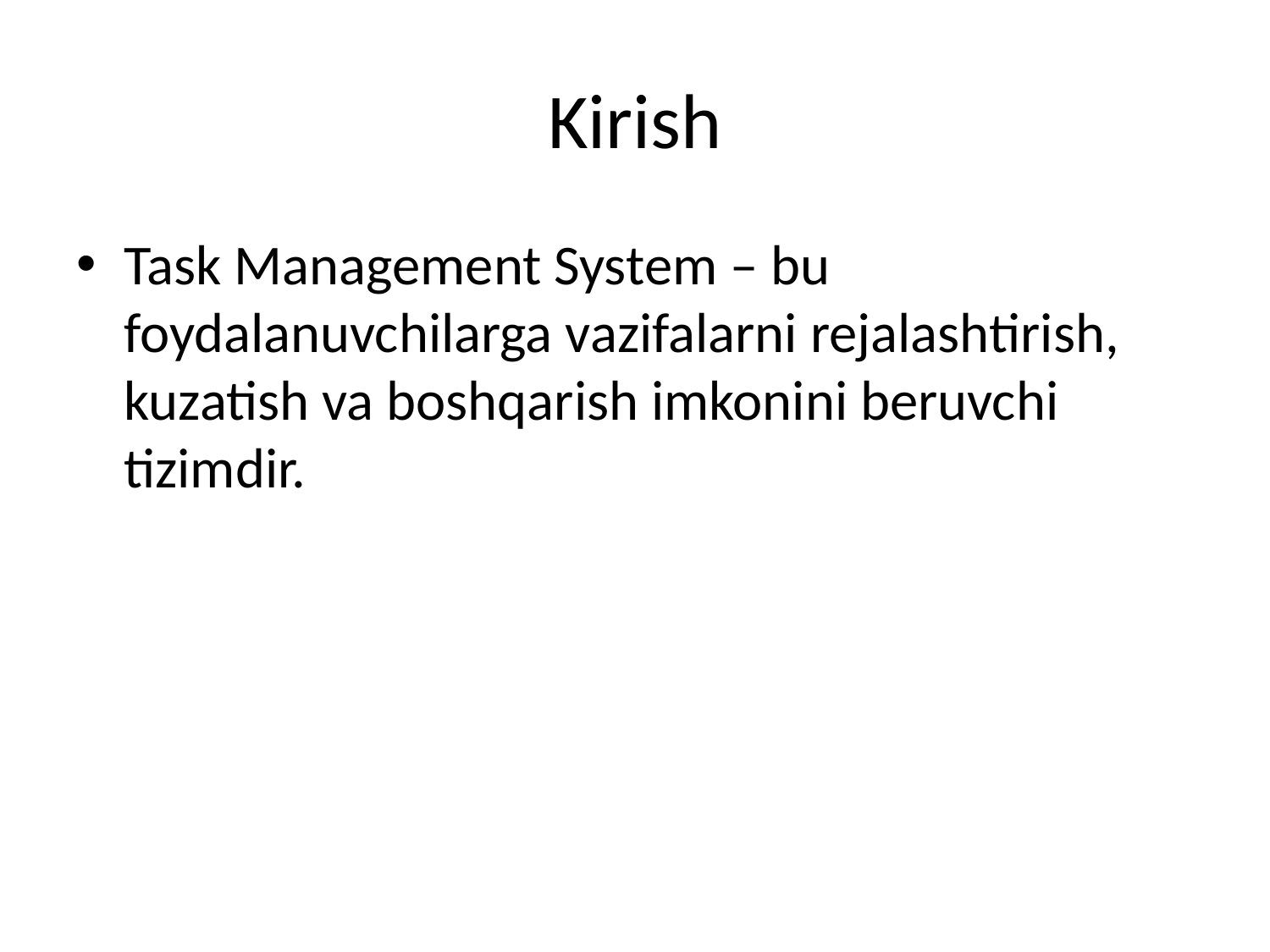

# Kirish
Task Management System – bu foydalanuvchilarga vazifalarni rejalashtirish, kuzatish va boshqarish imkonini beruvchi tizimdir.